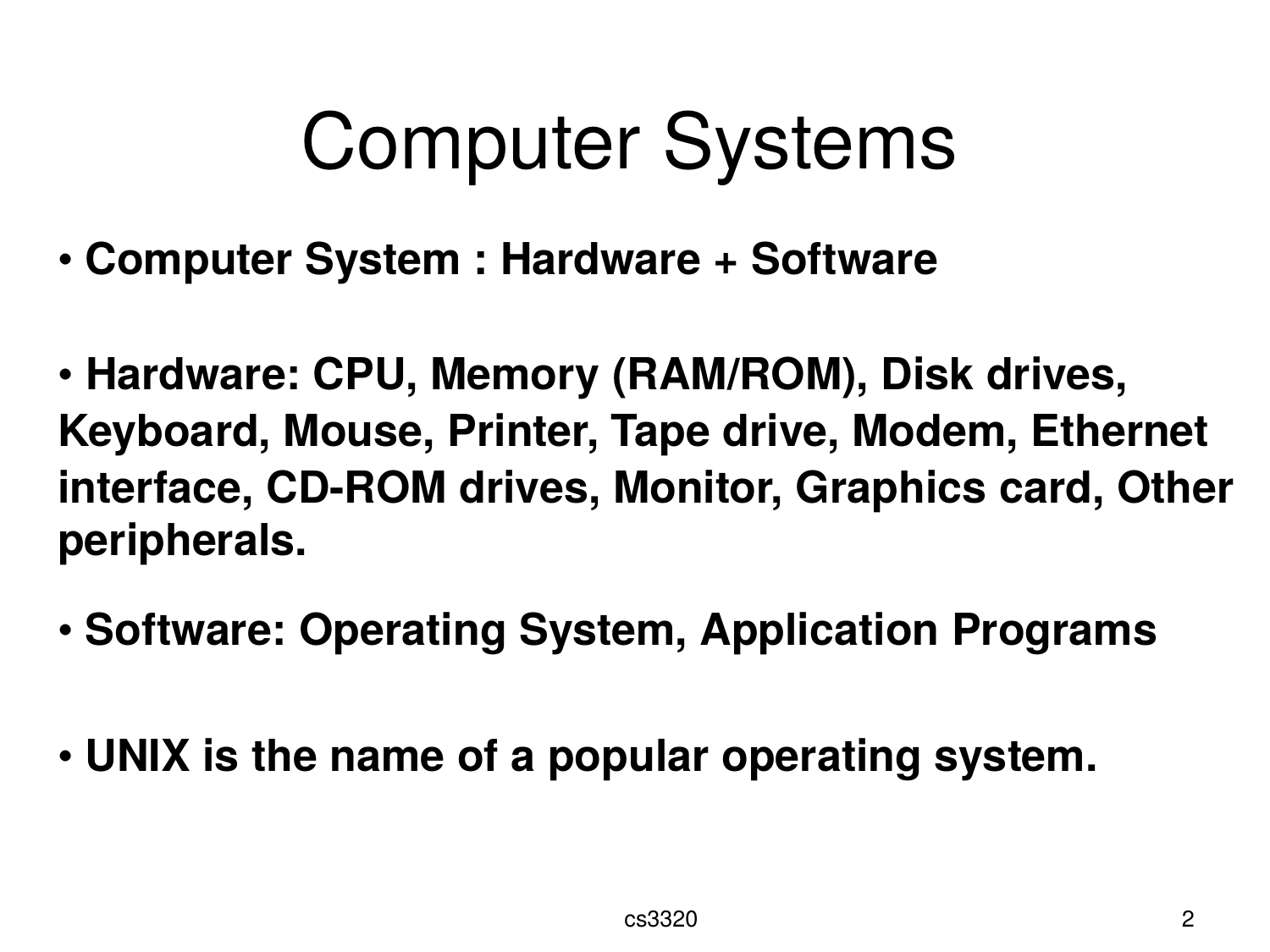

Computer Systems
• Computer System : Hardware + Software
• Hardware: CPU, Memory (RAM/ROM), Disk drives,
Keyboard, Mouse, Printer, Tape drive, Modem, Ethernet
interface, CD-ROM drives, Monitor, Graphics card, Other peripherals.
• Software: Operating System, Application Programs
• UNIX is the name of a popular operating system.
cs3320
2